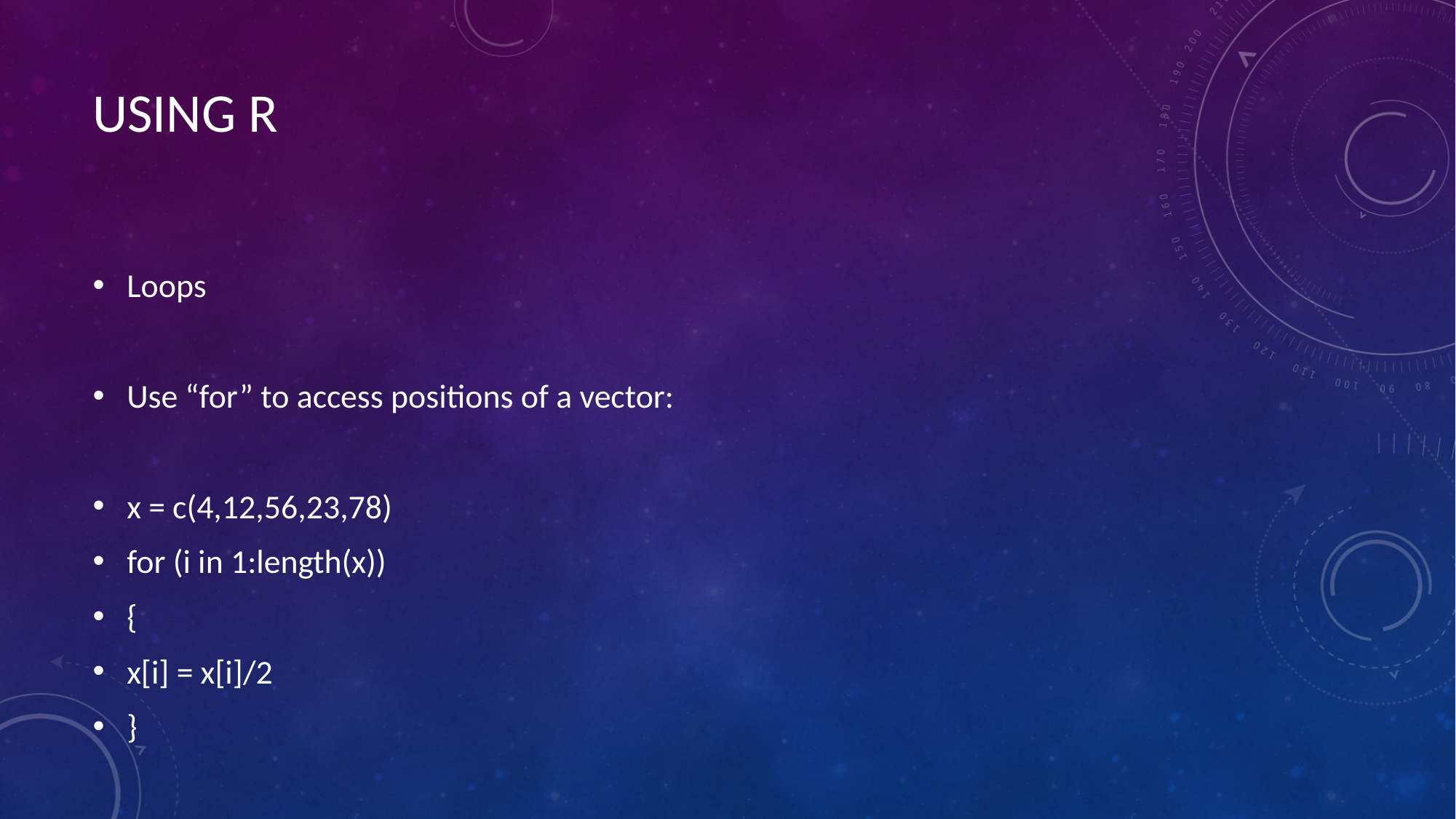

# Using R
Loops

Use “for” to access positions of a vector:

x = c(4,12,56,23,78)
for (i in 1:length(x))
{
x[i] = x[i]/2
}